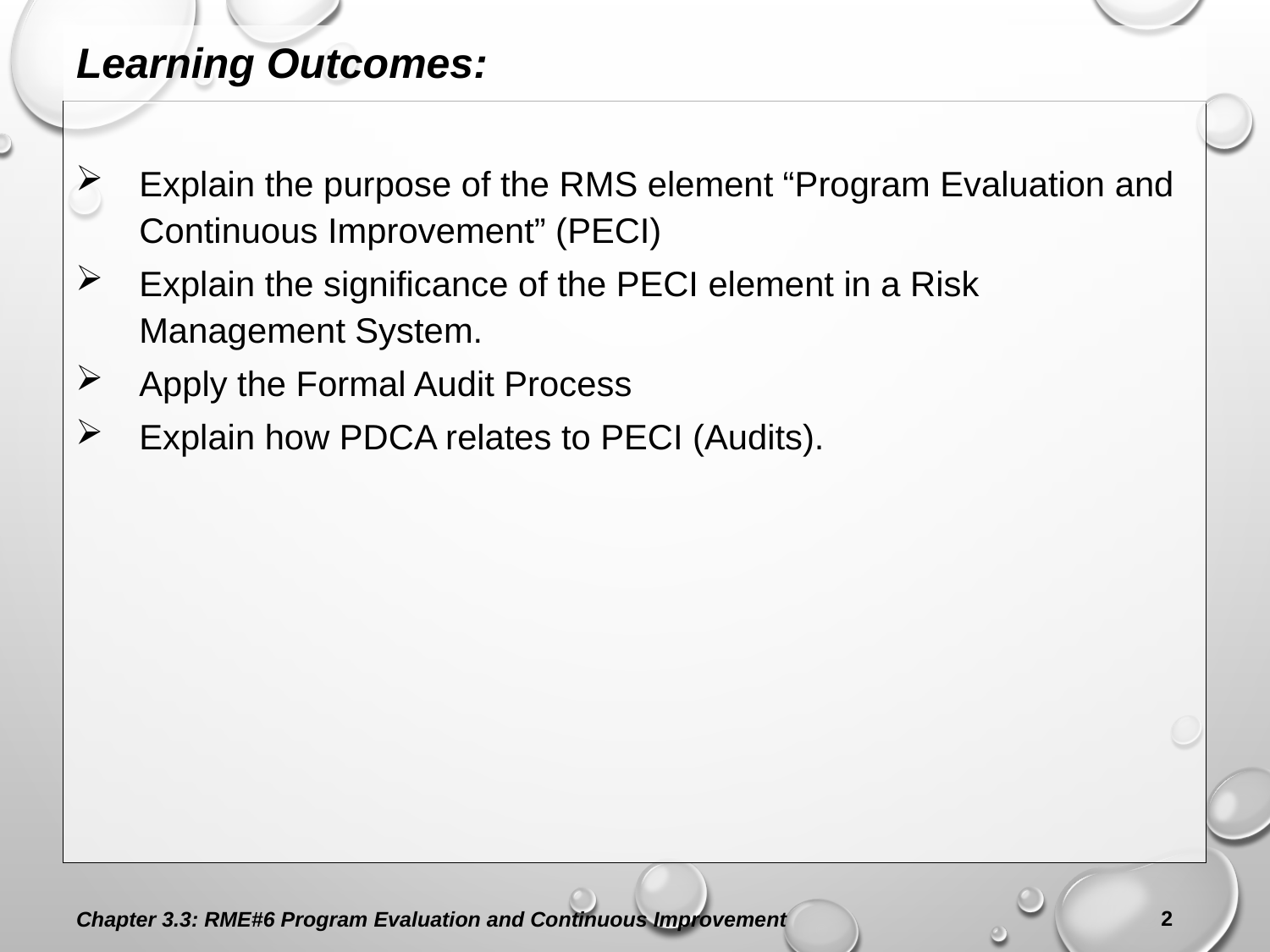

Learning Outcomes:

Explain the purpose of the RMS element “Program Evaluation and Continuous Improvement” (PECI)
Explain the significance of the PECI element in a Risk Management System.
Apply the Formal Audit Process
Explain how PDCA relates to PECI (Audits).
Chapter 3.3: RME#6 Program Evaluation and Continuous Improvement
2